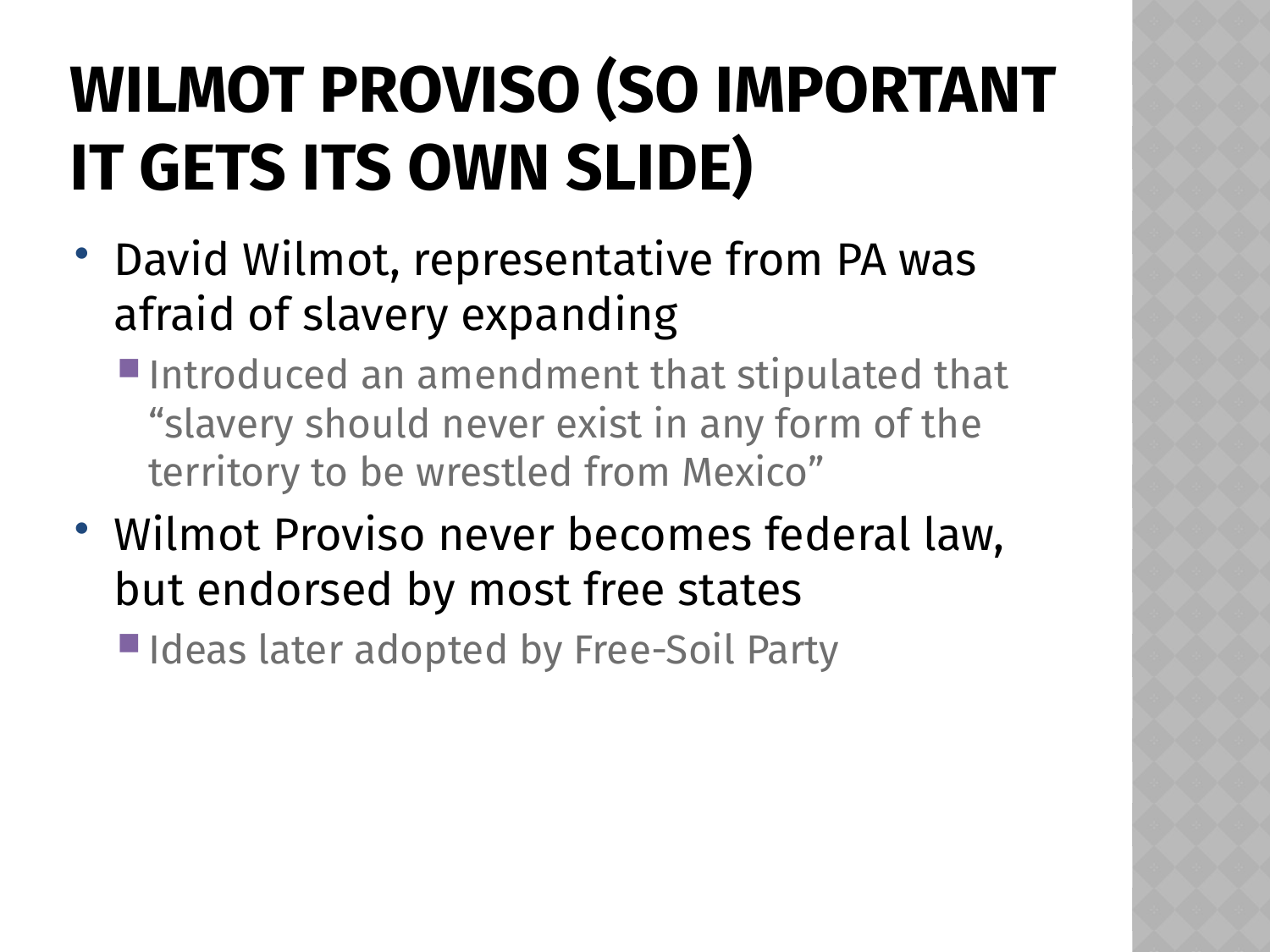

# Wilmot Proviso (So important it gets its own slide)
David Wilmot, representative from PA was afraid of slavery expanding
Introduced an amendment that stipulated that “slavery should never exist in any form of the territory to be wrestled from Mexico”
Wilmot Proviso never becomes federal law, but endorsed by most free states
Ideas later adopted by Free-Soil Party